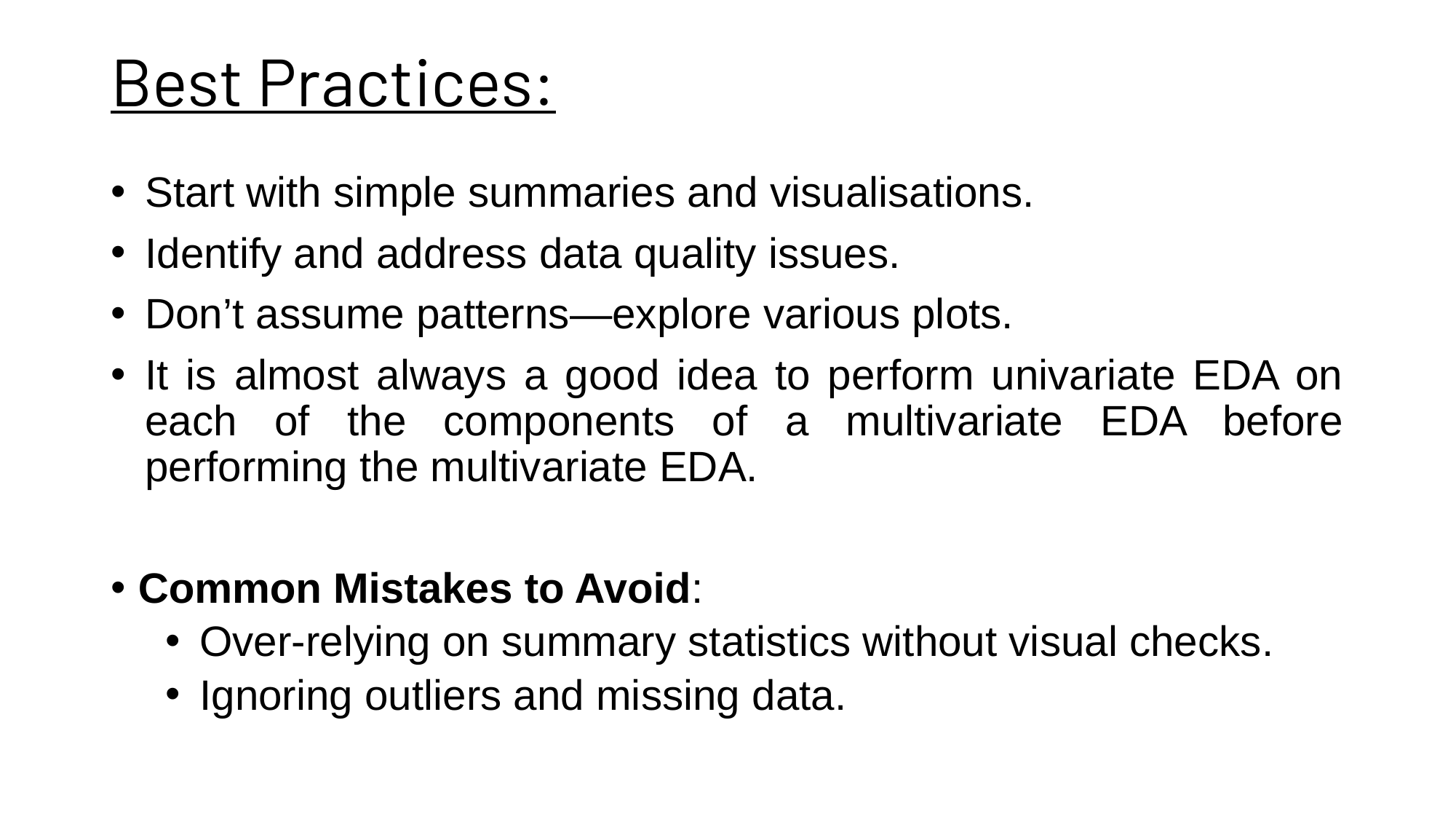

# Best Practices:
Start with simple summaries and visualisations.
Identify and address data quality issues.
Don’t assume patterns—explore various plots.
It is almost always a good idea to perform univariate EDA on each of the components of a multivariate EDA before performing the multivariate EDA.

Common Mistakes to Avoid:
Over-relying on summary statistics without visual checks.
Ignoring outliers and missing data.